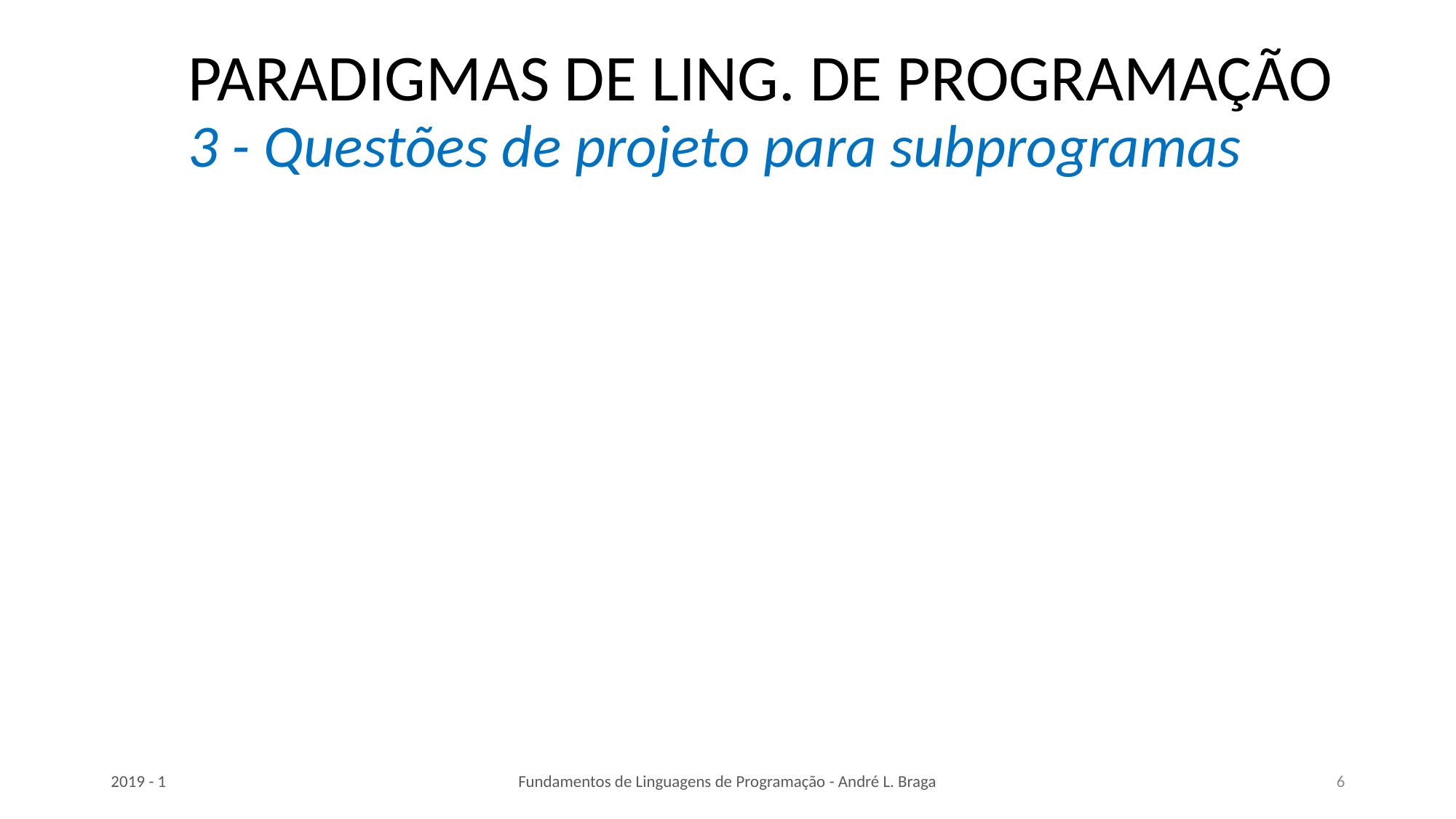

# PARADIGMAS DE LING. DE PROGRAMAÇÃO 3 - Questões de projeto para subprogramas

2019 - 1
Fundamentos de Linguagens de Programação - André L. Braga
6